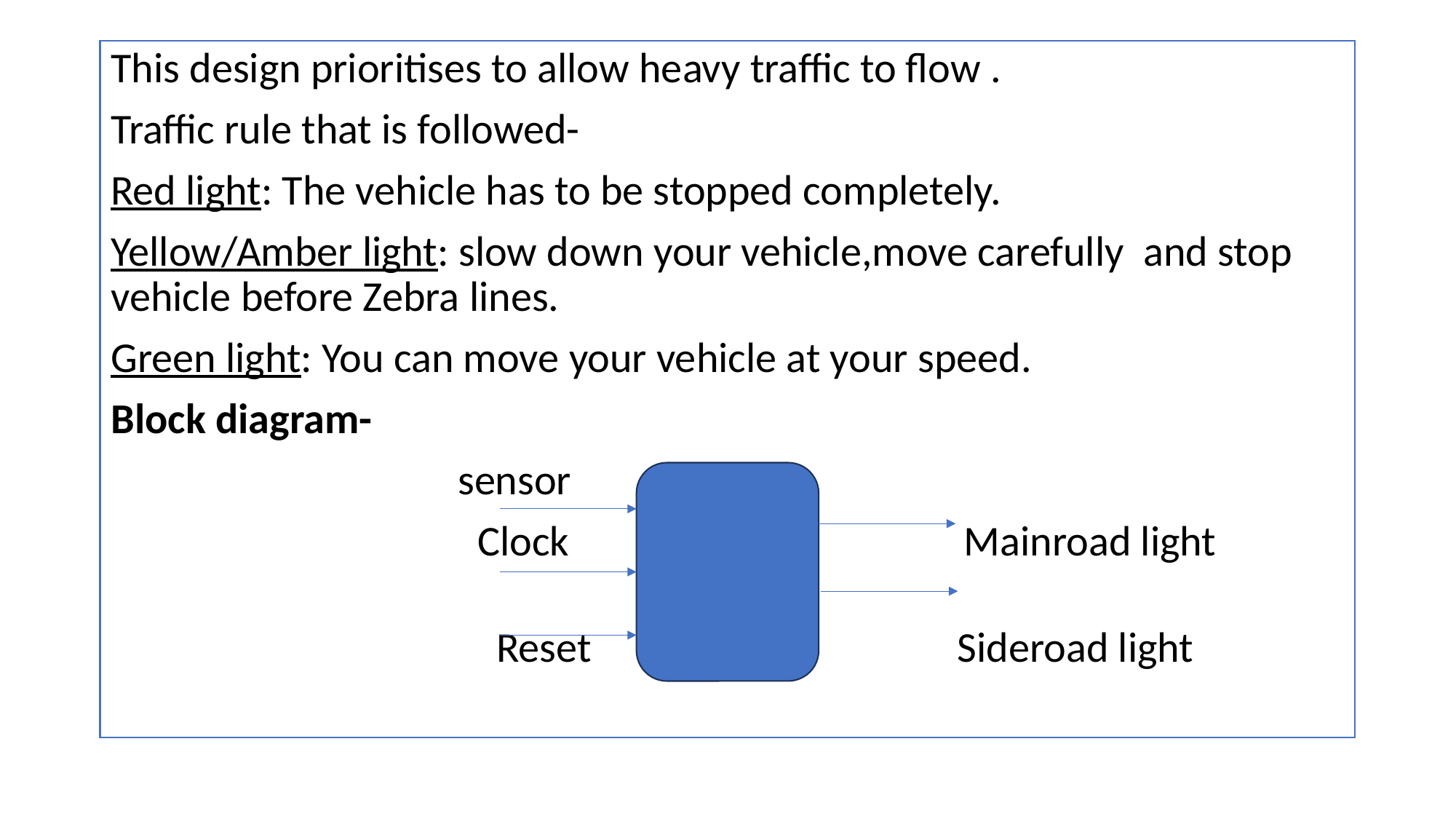

This design prioritises to allow heavy traffic to flow .
Traffic rule that is followed-
Red light: The vehicle has to be stopped completely.
Yellow/Amber light: slow down your vehicle,move carefully  and stop vehicle before Zebra lines.
Green light: You can move your vehicle at your speed.
Block diagram-
                                    sensor
                                      Clock                                         Mainroad light
                                        Reset                                      Sideroad light